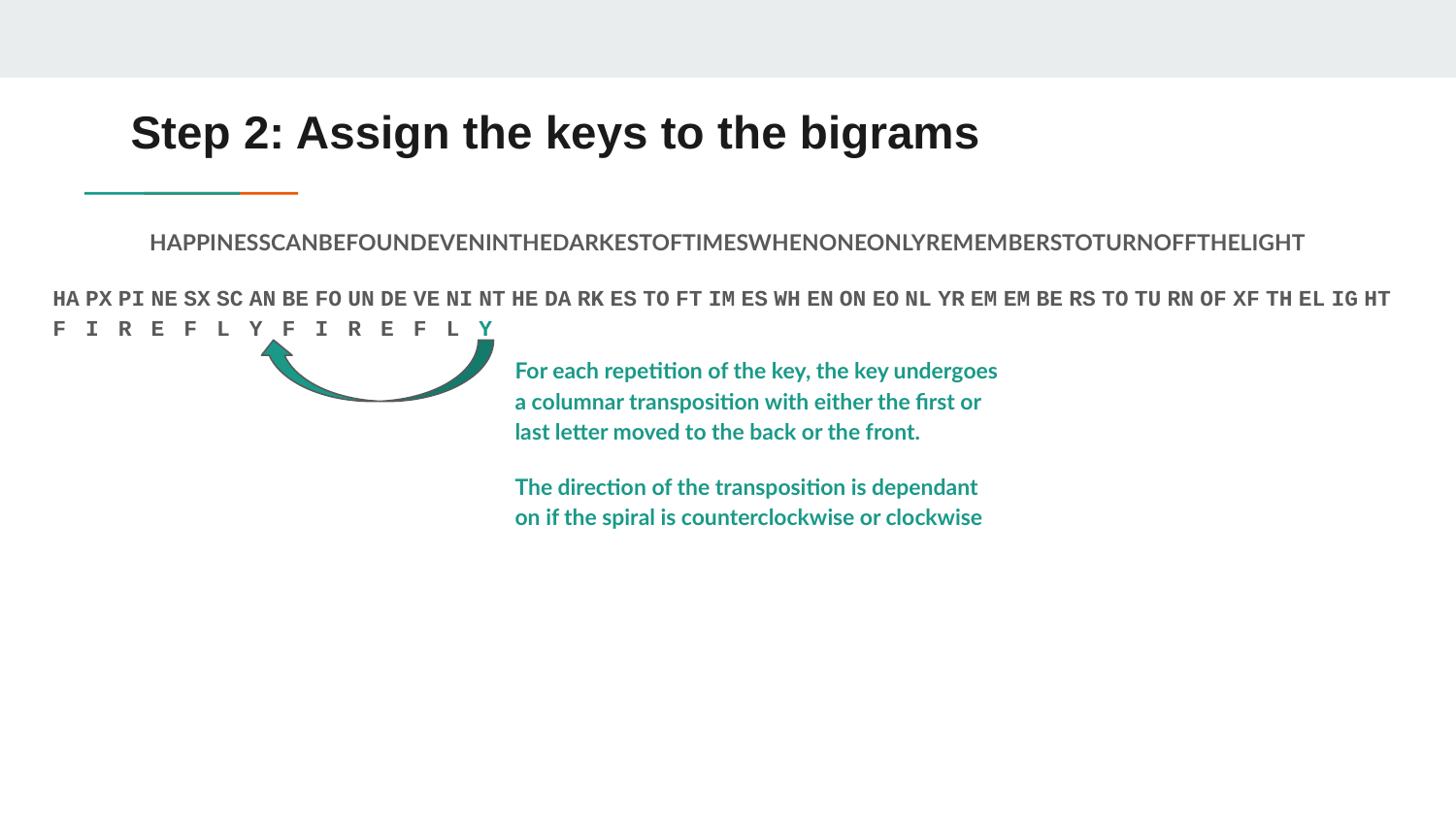

# Step 2: Assign the keys to the bigrams
HAPPINESSCANBEFOUNDEVENINTHEDARKESTOFTIMESWHENONEONLYREMEMBERSTOTURNOFFTHELIGHT
HA PX PI NE SX SC AN BE FO UN DE VE NI NT HE DA RK ES TO FT IM ES WH EN ON EO NL YR EM EM BE RS TO TU RN OF XF TH EL IG HT
F  I  R  E  F  L  Y  F  I  R  E  F  L  Y
For each repetition of the key, the key undergoes a columnar transposition with either the first or last letter moved to the back or the front.
The direction of the transposition is dependant on if the spiral is counterclockwise or clockwise